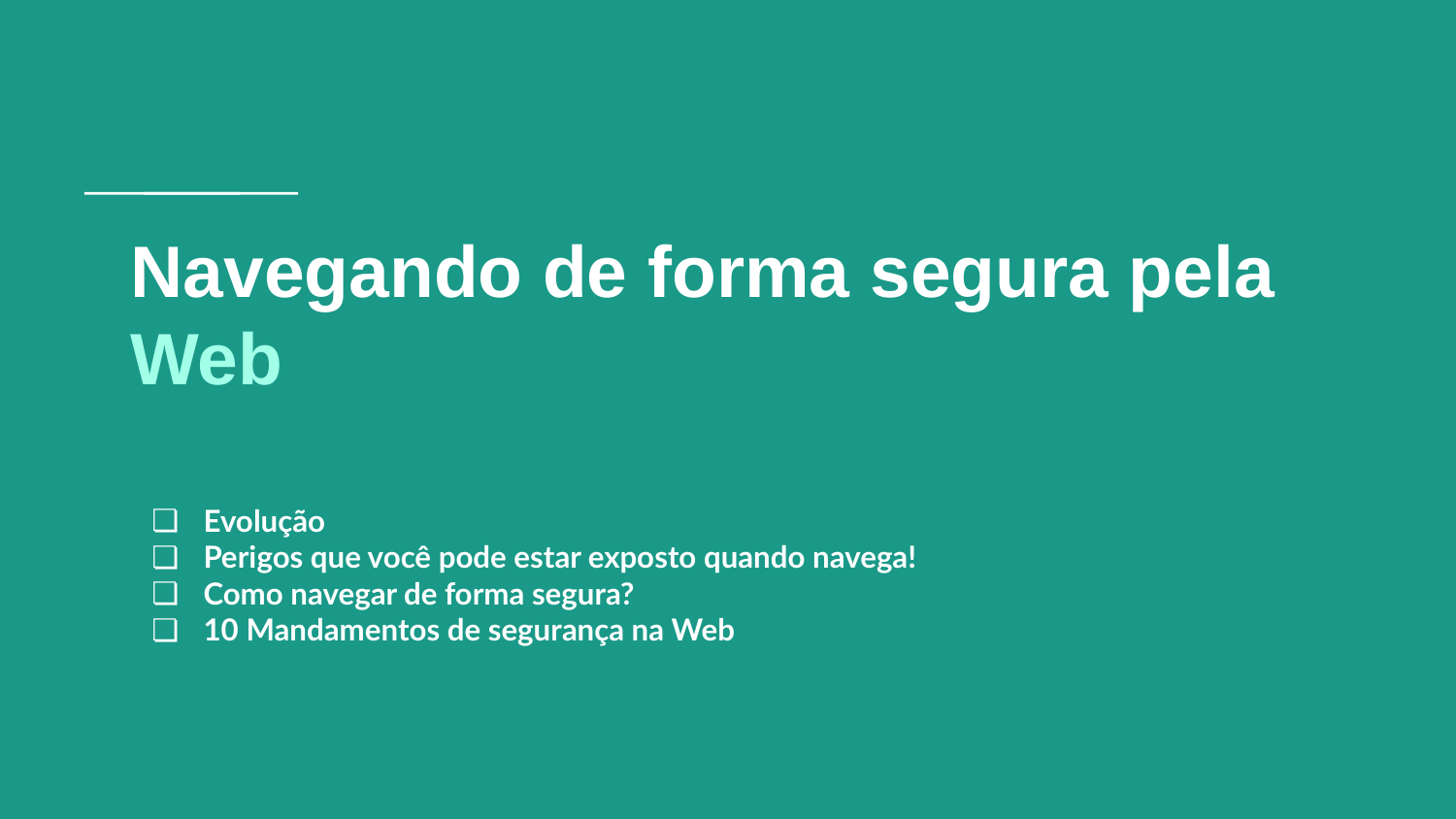

# Navegando de forma segura pela Web
Evolução
Perigos que você pode estar exposto quando navega!
Como navegar de forma segura?
10 Mandamentos de segurança na Web